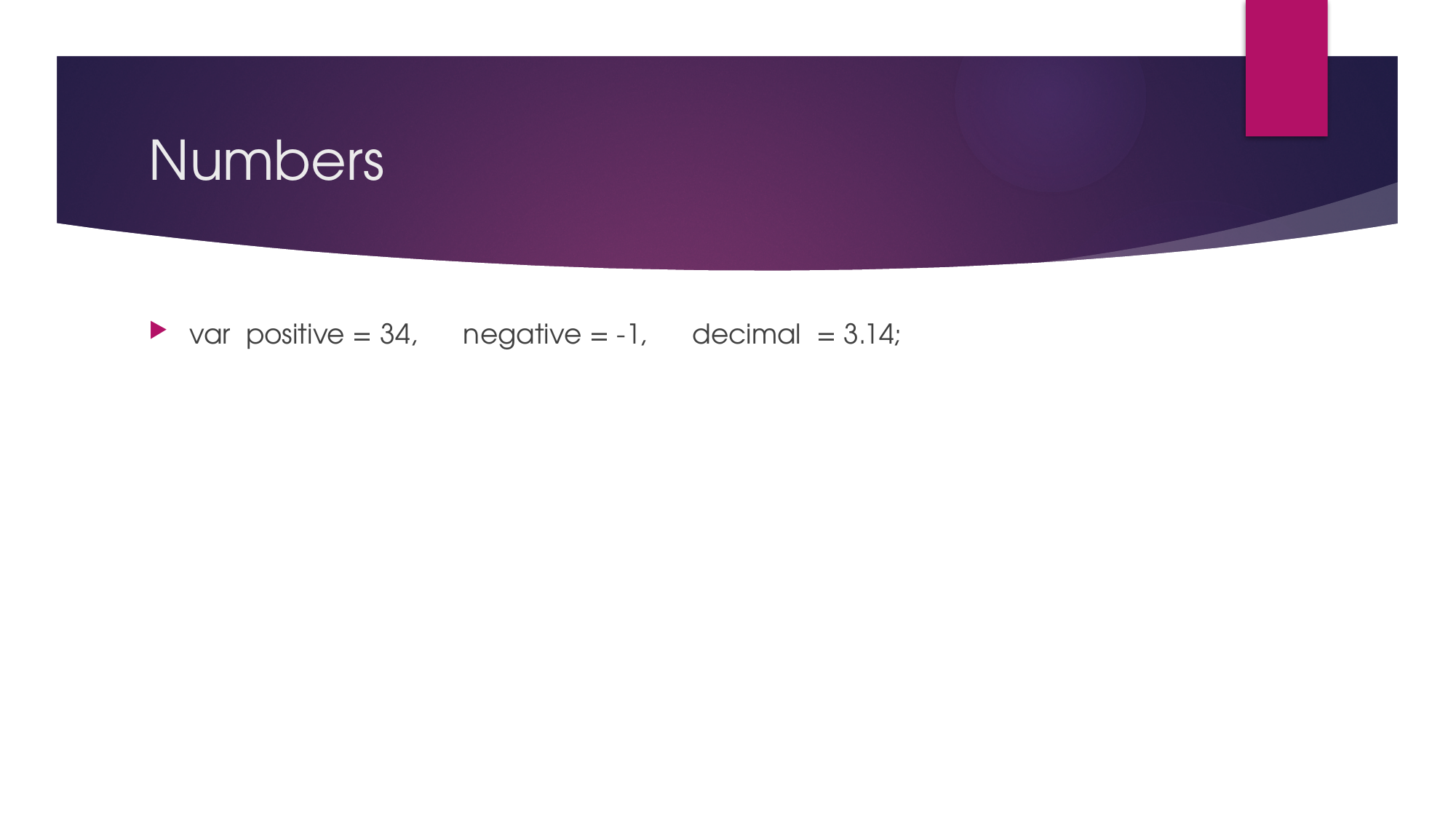

# Numbers
var  positive = 34,      negative = -1,      decimal  = 3.14;